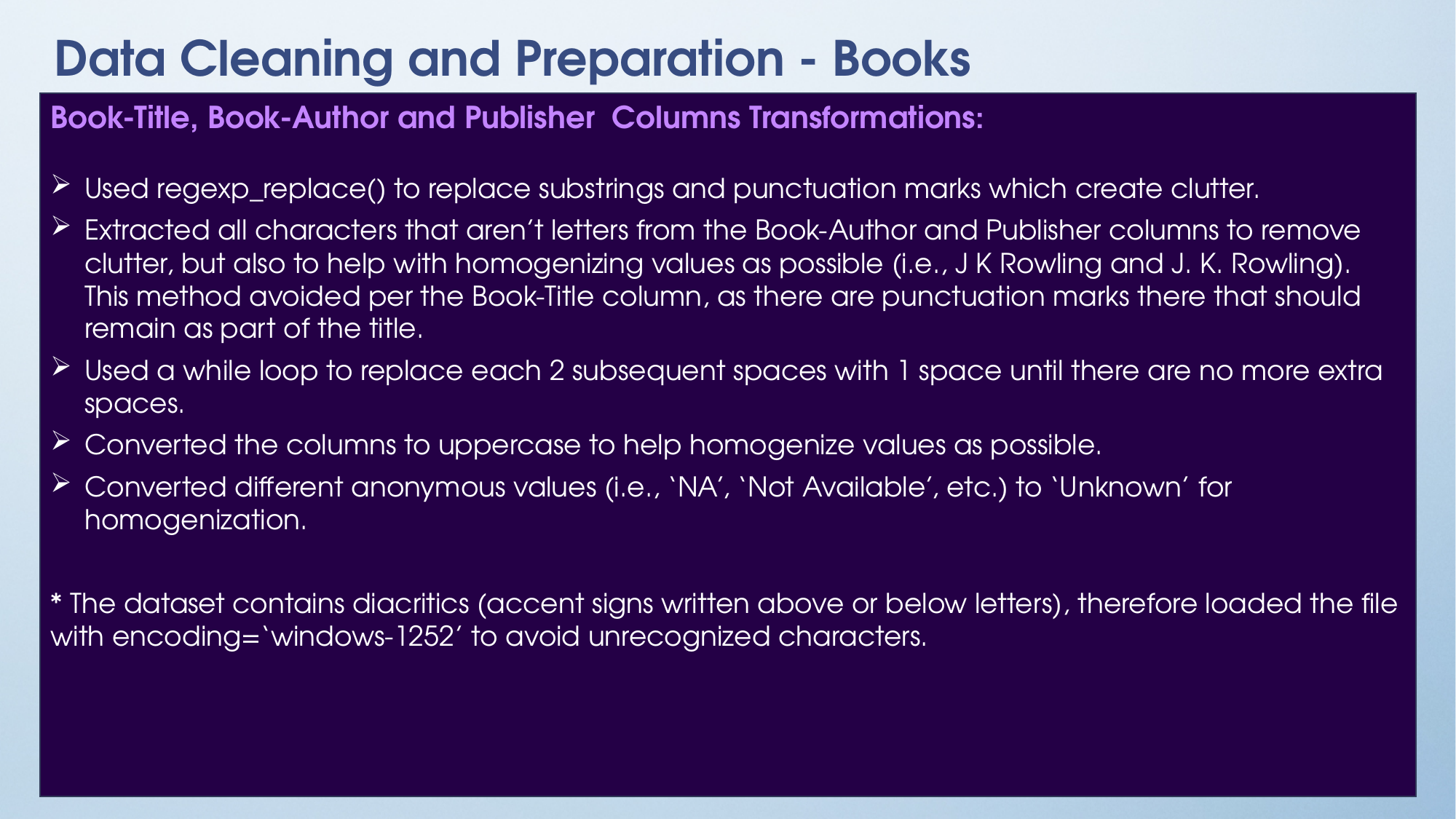

# Data Cleaning and Preparation - Books
Book-Title, Book-Author and Publisher  Columns Transformations:

Used regexp_replace() to replace substrings and punctuation marks which create clutter.
Extracted all characters that aren’t letters from the Book-Author and Publisher columns to remove clutter, but also to help with homogenizing values as possible (i.e., J K Rowling and J. K. Rowling). This method avoided per the Book-Title column, as there are punctuation marks there that should remain as part of the title.
Used a while loop to replace each 2 subsequent spaces with 1 space until there are no more extra spaces.
Converted the columns to uppercase to help homogenize values as possible.
Converted different anonymous values (i.e., ‘NA’, ‘Not Available’, etc.) to ‘Unknown’ for homogenization.

* The dataset contains diacritics (accent signs written above or below letters), therefore loaded the file with encoding=‘windows-1252’ to avoid unrecognized characters.